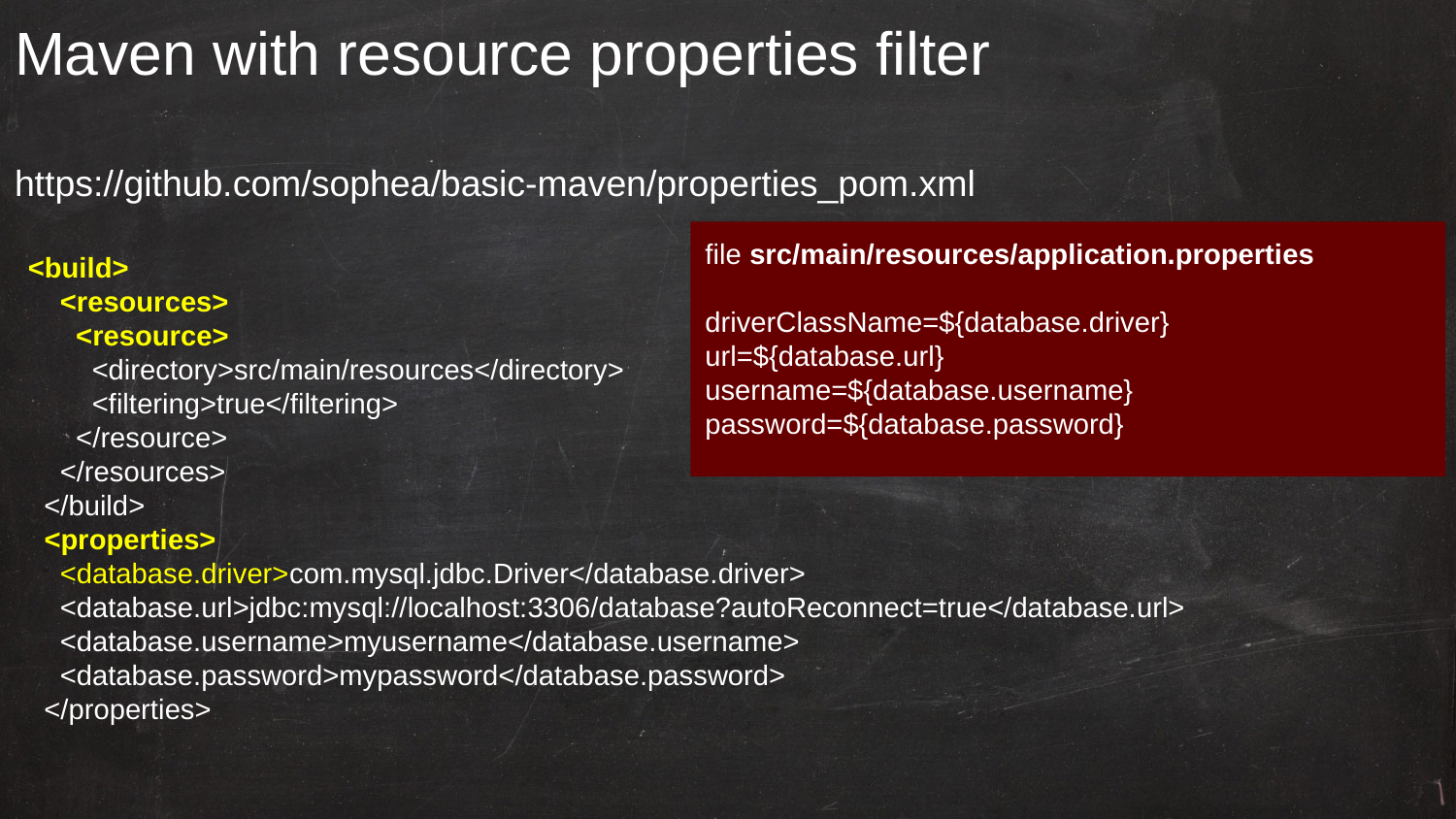

# Maven with resource properties filter

https://github.com/sophea/basic-maven/properties_pom.xml
file src/main/resources/application.properties

driverClassName=${database.driver}
url=${database.url}
username=${database.username}
password=${database.password}

<build>
    <resources>
      <resource>
        <directory>src/main/resources</directory>
        <filtering>true</filtering>
      </resource>
    </resources>
  </build>
  <properties>
    <database.driver>com.mysql.jdbc.Driver</database.driver>
    <database.url>jdbc:mysql://localhost:3306/database?autoReconnect=true</database.url>
    <database.username>myusername</database.username>
    <database.password>mypassword</database.password>
  </properties>